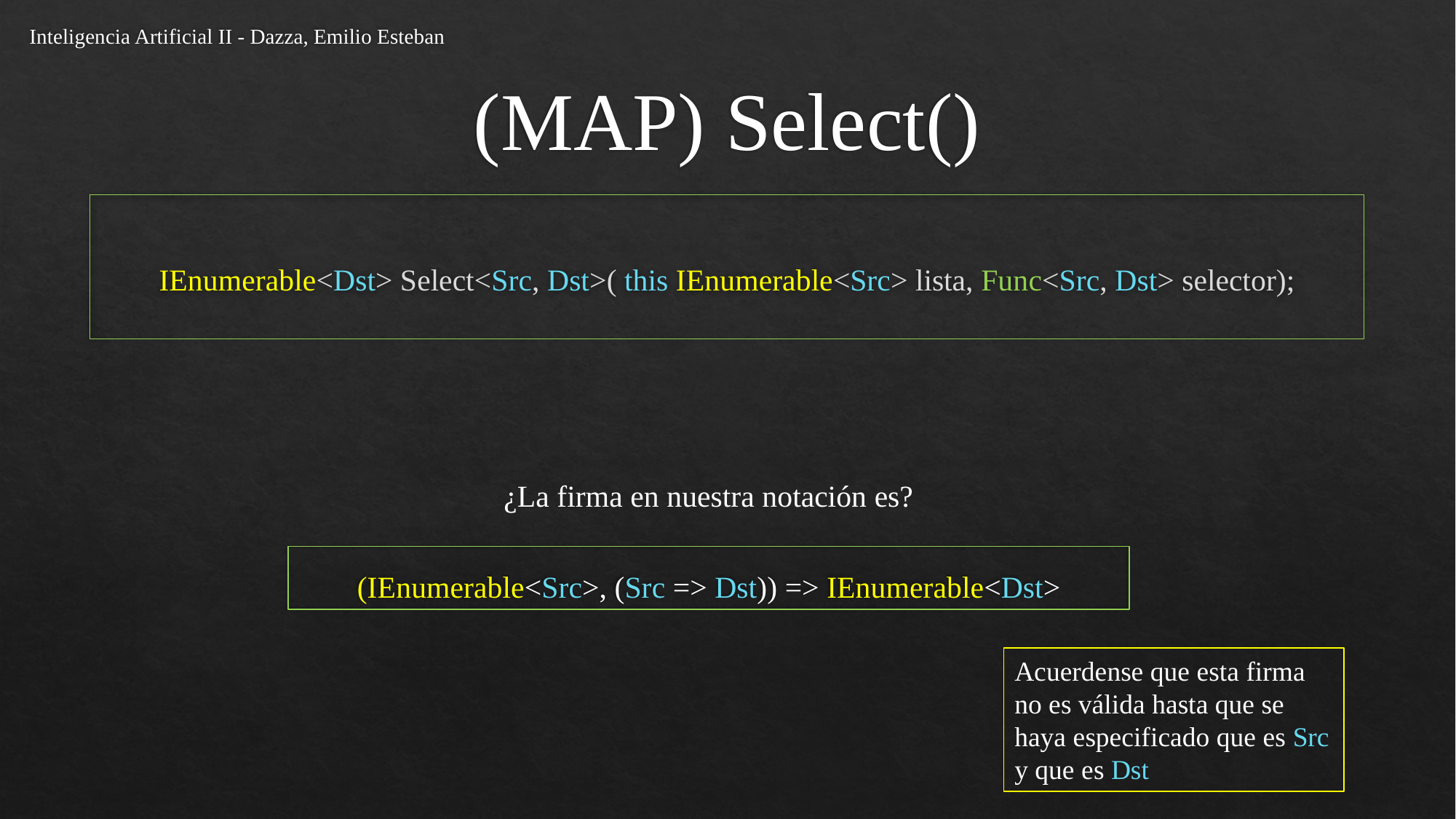

Inteligencia Artificial II - Dazza, Emilio Esteban
# (MAP) Select()
IEnumerable<Dst> Select<Src, Dst>( this IEnumerable<Src> lista, Func<Src, Dst> selector);

¿La firma en nuestra notación es?
(IEnumerable<Src>, (Src => Dst)) => IEnumerable<Dst>
Acuerdense que esta firma no es válida hasta que se haya especificado que es Src y que es Dst